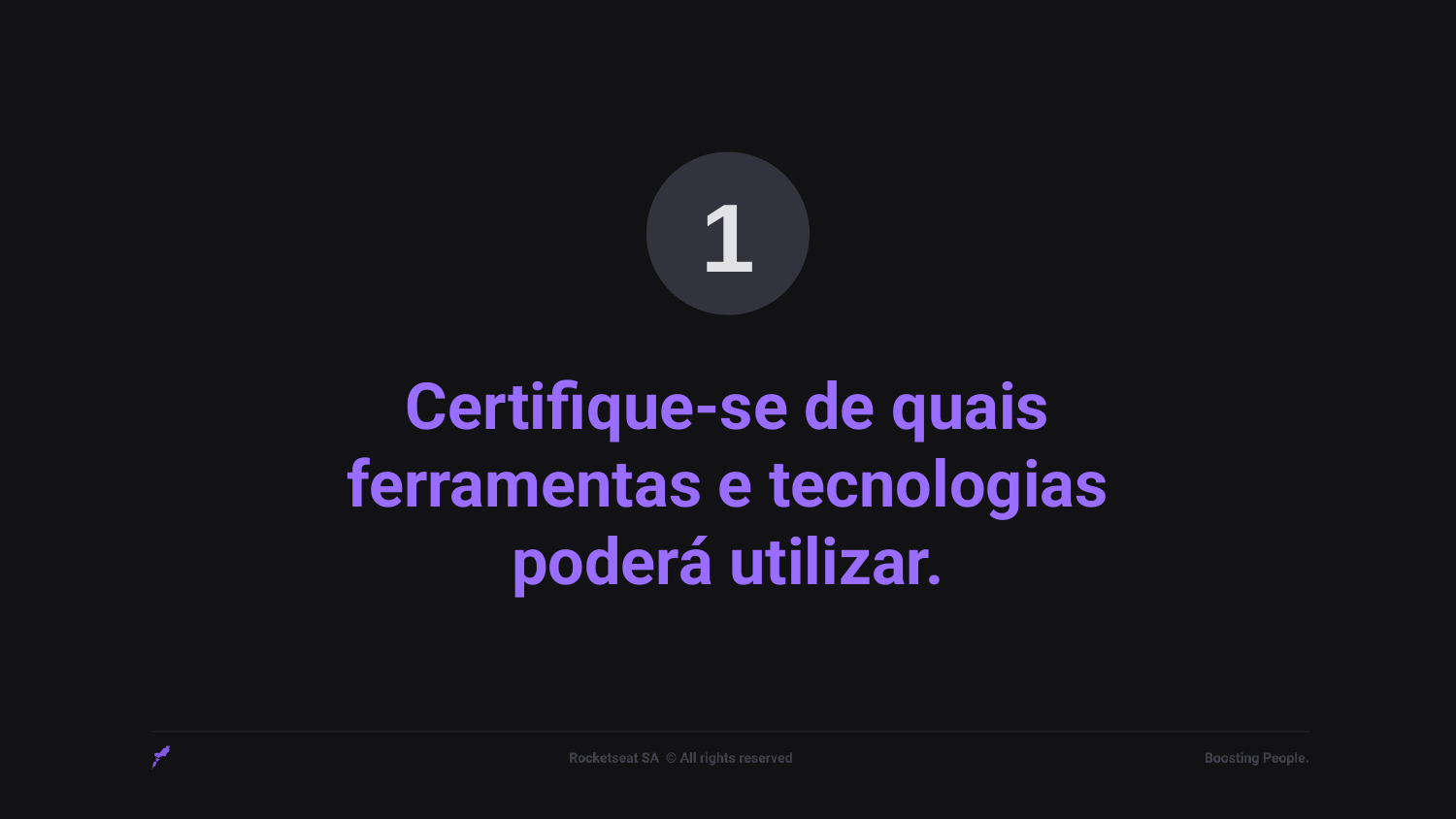

1
# Certifique-se de quais ferramentas e tecnologias poderá utilizar.